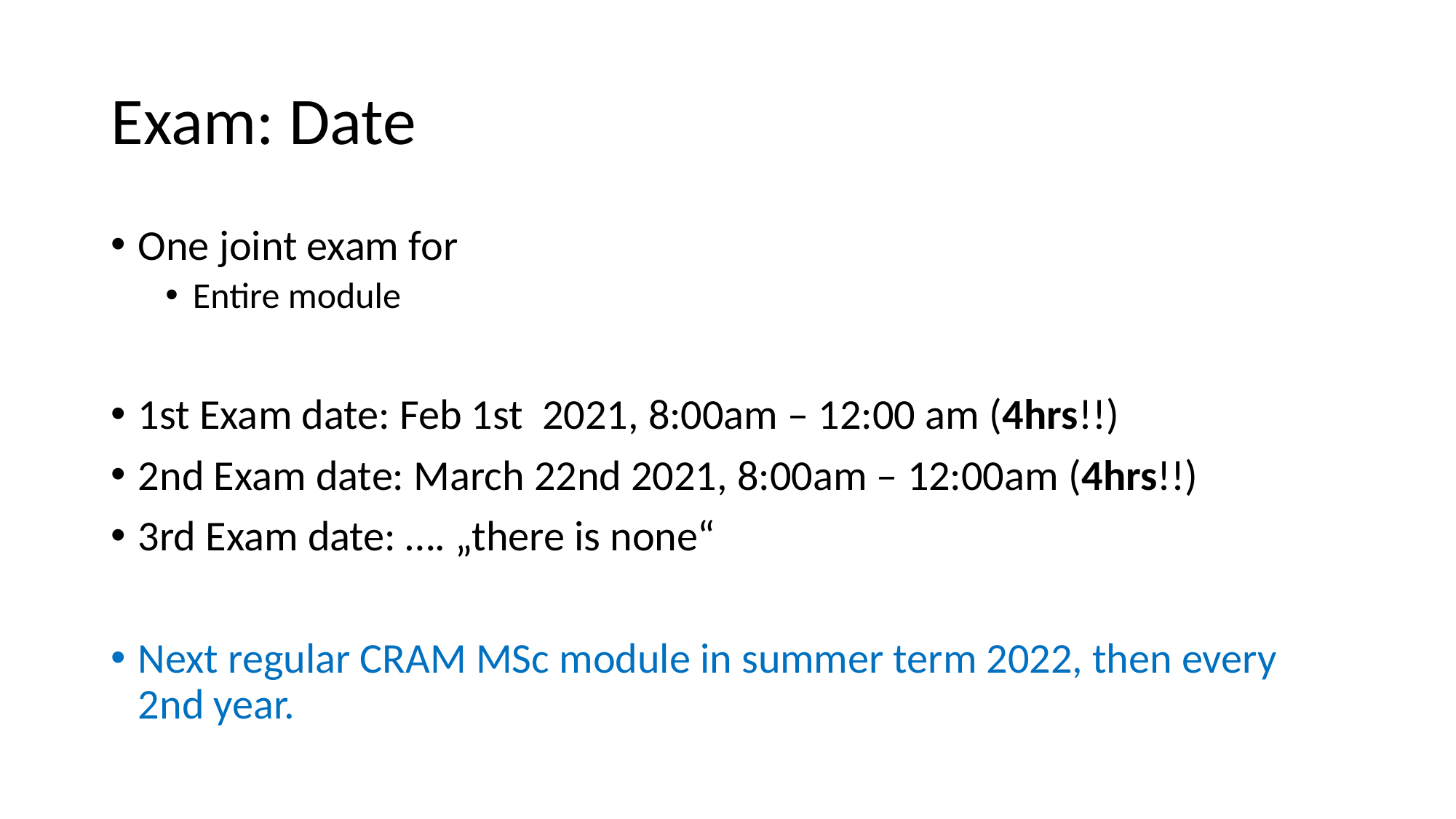

# Exam: Date
One joint exam for
Entire module

1st Exam date: Feb 1st  2021, 8:00am – 12:00 am (4hrs!!)
2nd Exam date: March 22nd 2021, 8:00am – 12:00am (4hrs!!)
3rd Exam date: …. „there is none“

Next regular CRAM MSc module in summer term 2022, then every 2nd year.